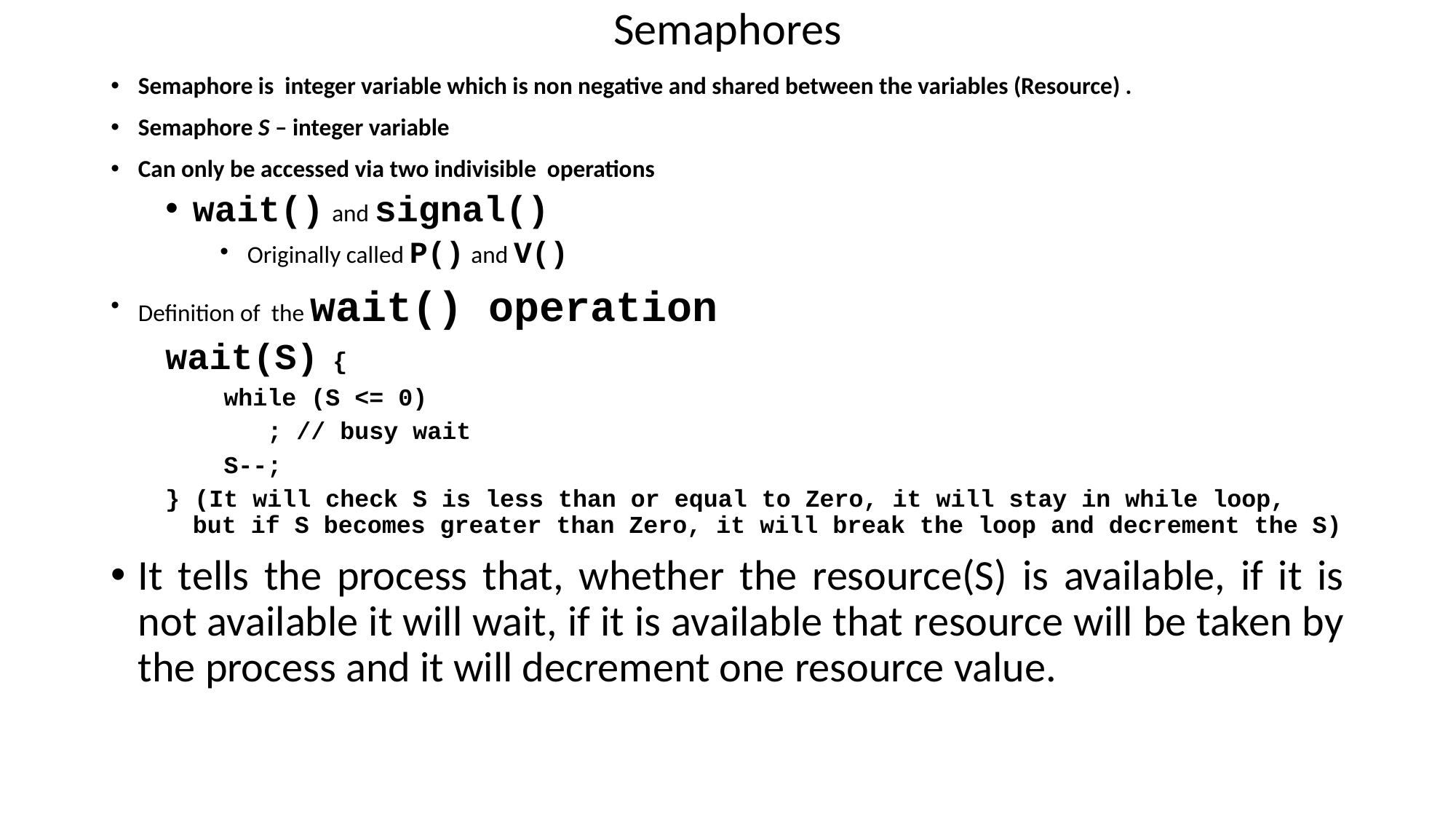

# Semaphores
Semaphore is  integer variable which is non negative and shared between the variables (Resource) .
Semaphore S – integer variable
Can only be accessed via two indivisible  operations
wait() and signal()
Originally called P() and V()
Definition of  the wait() operation
wait(S) {
    while (S <= 0)
       ; // busy wait
    S--;
} (It will check S is less than or equal to Zero, it will stay in while loop, but if S becomes greater than Zero, it will break the loop and decrement the S)
It tells the process that, whether the resource(S) is available, if it is not available it will wait, if it is available that resource will be taken by the process and it will decrement one resource value.